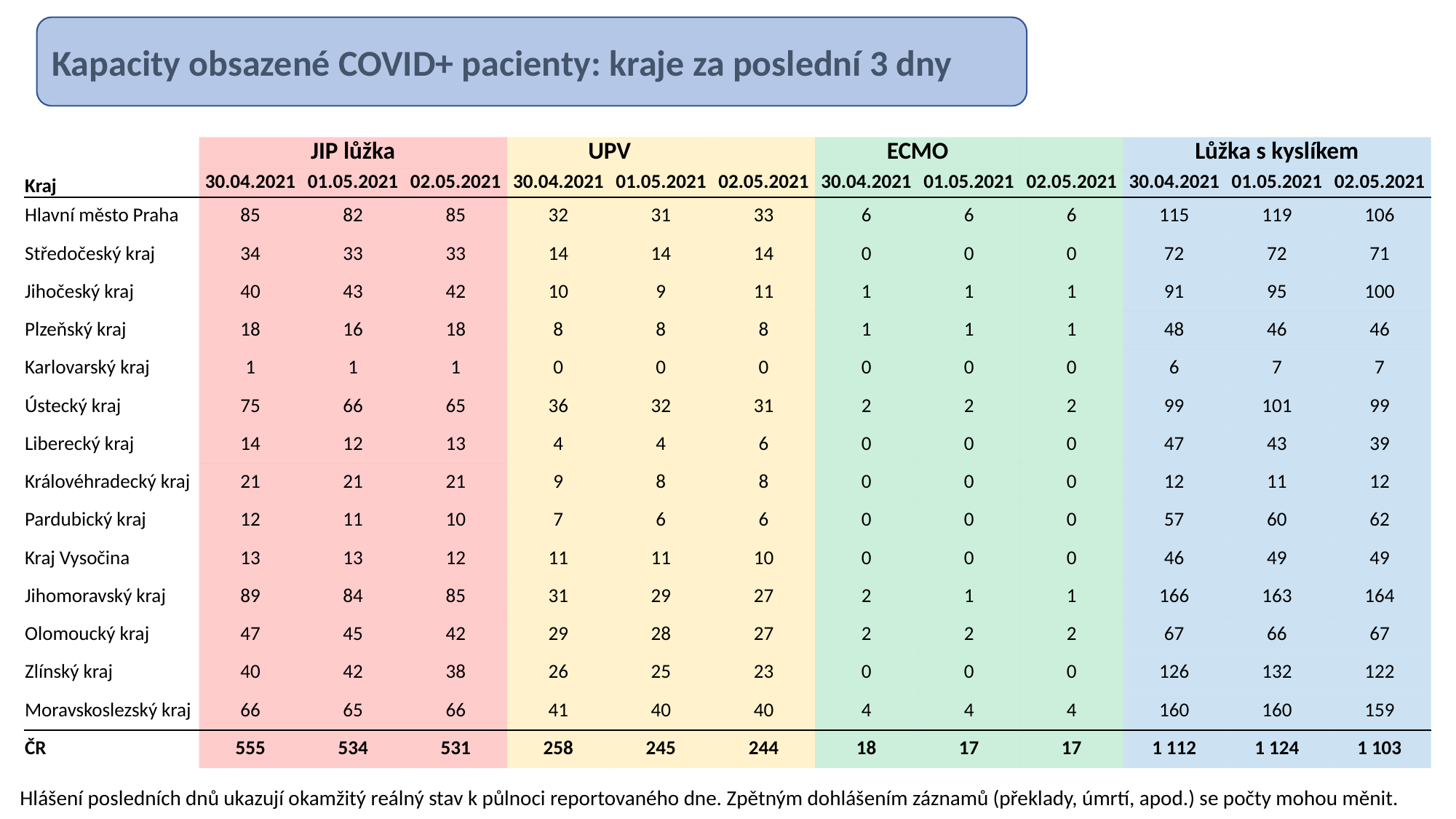

Kapacity obsazené COVID+ pacienty: kraje za poslední 3 dny
|  | JIP lůžka |  |  | UPV |  |  | ECMO |  |  | Lůžka s kyslíkem |  |  |
| --- | --- | --- | --- | --- | --- | --- | --- | --- | --- | --- | --- | --- |
| Kraj | 30.04.2021 | 01.05.2021 | 02.05.2021 | 30.04.2021 | 01.05.2021 | 02.05.2021 | 30.04.2021 | 01.05.2021 | 02.05.2021 | 30.04.2021 | 01.05.2021 | 02.05.2021 |
| Hlavní město Praha | 85 | 82 | 85 | 32 | 31 | 33 | 6 | 6 | 6 | 115 | 119 | 106 |
| Středočeský kraj | 34 | 33 | 33 | 14 | 14 | 14 | 0 | 0 | 0 | 72 | 72 | 71 |
| Jihočeský kraj | 40 | 43 | 42 | 10 | 9 | 11 | 1 | 1 | 1 | 91 | 95 | 100 |
| Plzeňský kraj | 18 | 16 | 18 | 8 | 8 | 8 | 1 | 1 | 1 | 48 | 46 | 46 |
| Karlovarský kraj | 1 | 1 | 1 | 0 | 0 | 0 | 0 | 0 | 0 | 6 | 7 | 7 |
| Ústecký kraj | 75 | 66 | 65 | 36 | 32 | 31 | 2 | 2 | 2 | 99 | 101 | 99 |
| Liberecký kraj | 14 | 12 | 13 | 4 | 4 | 6 | 0 | 0 | 0 | 47 | 43 | 39 |
| Královéhradecký kraj | 21 | 21 | 21 | 9 | 8 | 8 | 0 | 0 | 0 | 12 | 11 | 12 |
| Pardubický kraj | 12 | 11 | 10 | 7 | 6 | 6 | 0 | 0 | 0 | 57 | 60 | 62 |
| Kraj Vysočina | 13 | 13 | 12 | 11 | 11 | 10 | 0 | 0 | 0 | 46 | 49 | 49 |
| Jihomoravský kraj | 89 | 84 | 85 | 31 | 29 | 27 | 2 | 1 | 1 | 166 | 163 | 164 |
| Olomoucký kraj | 47 | 45 | 42 | 29 | 28 | 27 | 2 | 2 | 2 | 67 | 66 | 67 |
| Zlínský kraj | 40 | 42 | 38 | 26 | 25 | 23 | 0 | 0 | 0 | 126 | 132 | 122 |
| Moravskoslezský kraj | 66 | 65 | 66 | 41 | 40 | 40 | 4 | 4 | 4 | 160 | 160 | 159 |
| ČR | 555 | 534 | 531 | 258 | 245 | 244 | 18 | 17 | 17 | 1 112 | 1 124 | 1 103 |
Hlášení posledních dnů ukazují okamžitý reálný stav k půlnoci reportovaného dne. Zpětným dohlášením záznamů (překlady, úmrtí, apod.) se počty mohou měnit.